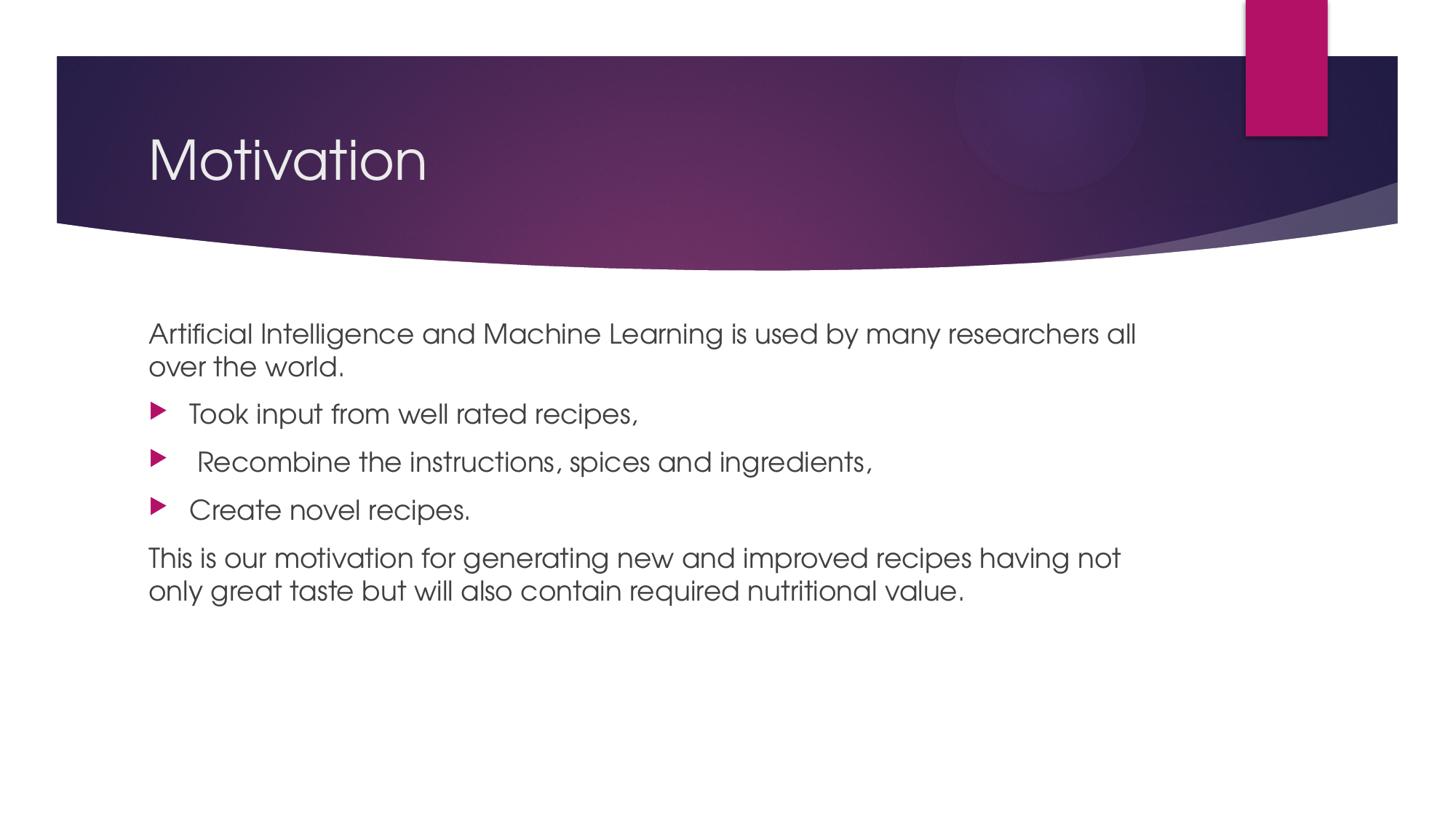

# Motivation
Artificial Intelligence and Machine Learning is used by many researchers all over the world.
Took input from well rated recipes,
 Recombine the instructions, spices and ingredients,
Create novel recipes.
This is our motivation for generating new and improved recipes having not only great taste but will also contain required nutritional value.